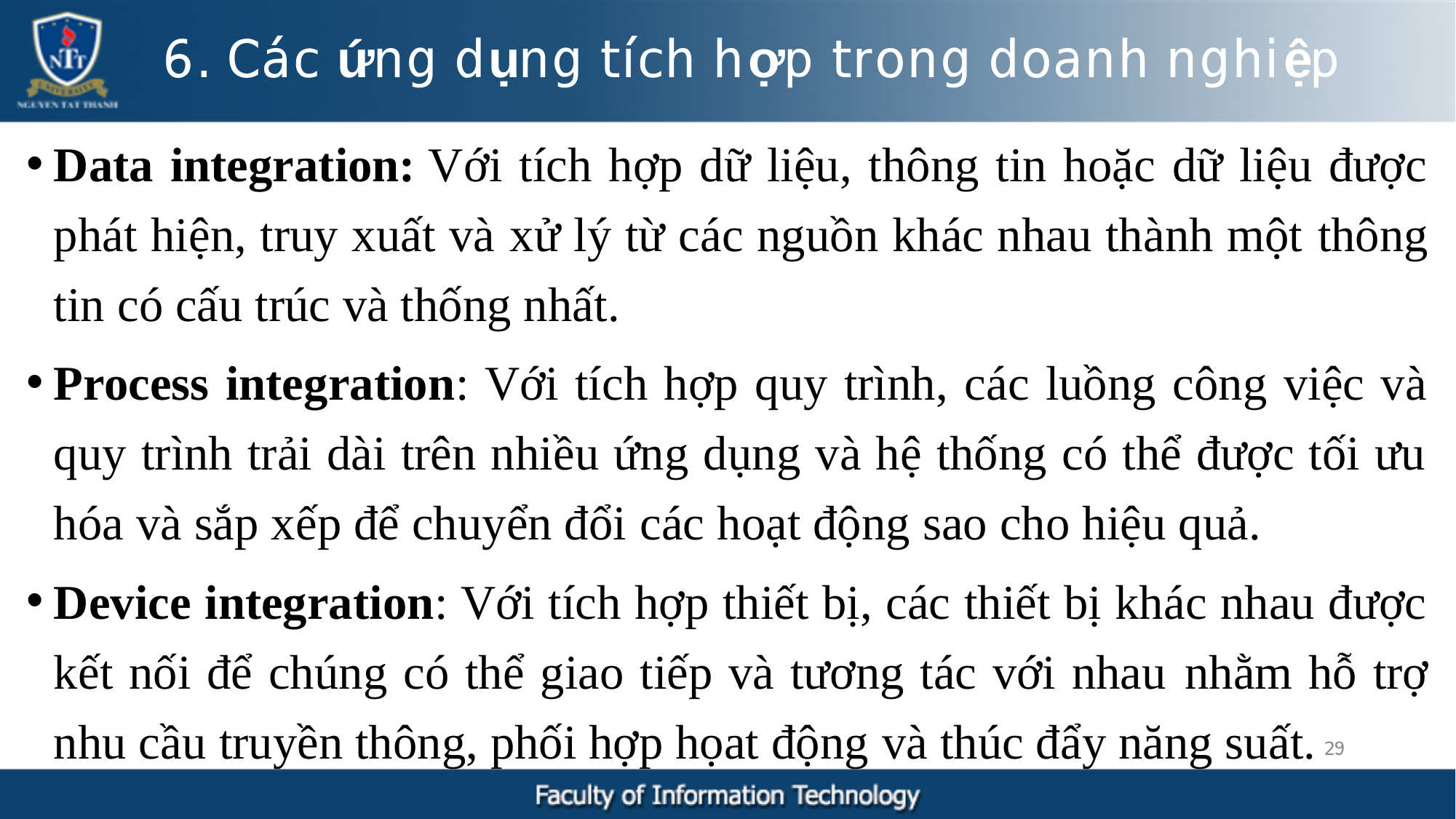

6. Các ứng dụng tích hợp trong doanh nghiệp
Data integration: Với tích hợp dữ liệu, thông tin hoặc dữ liệu được phát hiện, truy xuất và xử lý từ các nguồn khác nhau thành một thông tin có cấu trúc và thống nhất.
Process integration: Với tích hợp quy trình, các luồng công việc và quy trình trải dài trên nhiều ứng dụng và hệ thống có thể được tối ưu hóa và sắp xếp để chuyển đổi các hoạt động sao cho hiệu quả.
Device integration: Với tích hợp thiết bị, các thiết bị khác nhau được kết nối để chúng có thể giao tiếp và tương tác với nhau nhằm hỗ trợ nhu cầu truyền thông, phối hợp họat động và thúc đẩy năng suất.

29